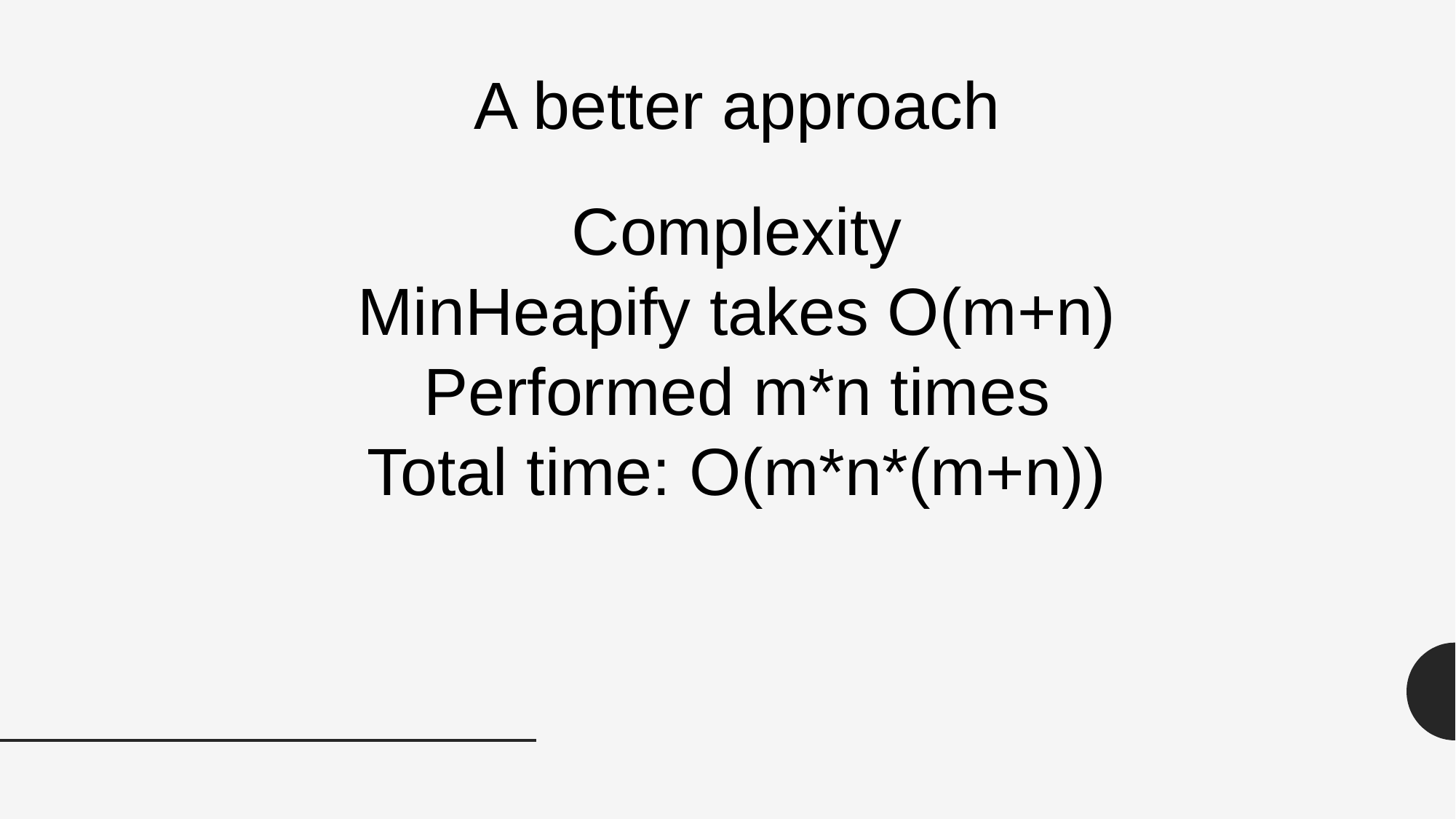

A better approach
Complexity
MinHeapify takes O(m+n)
Performed m*n times
Total time: O(m*n*(m+n))